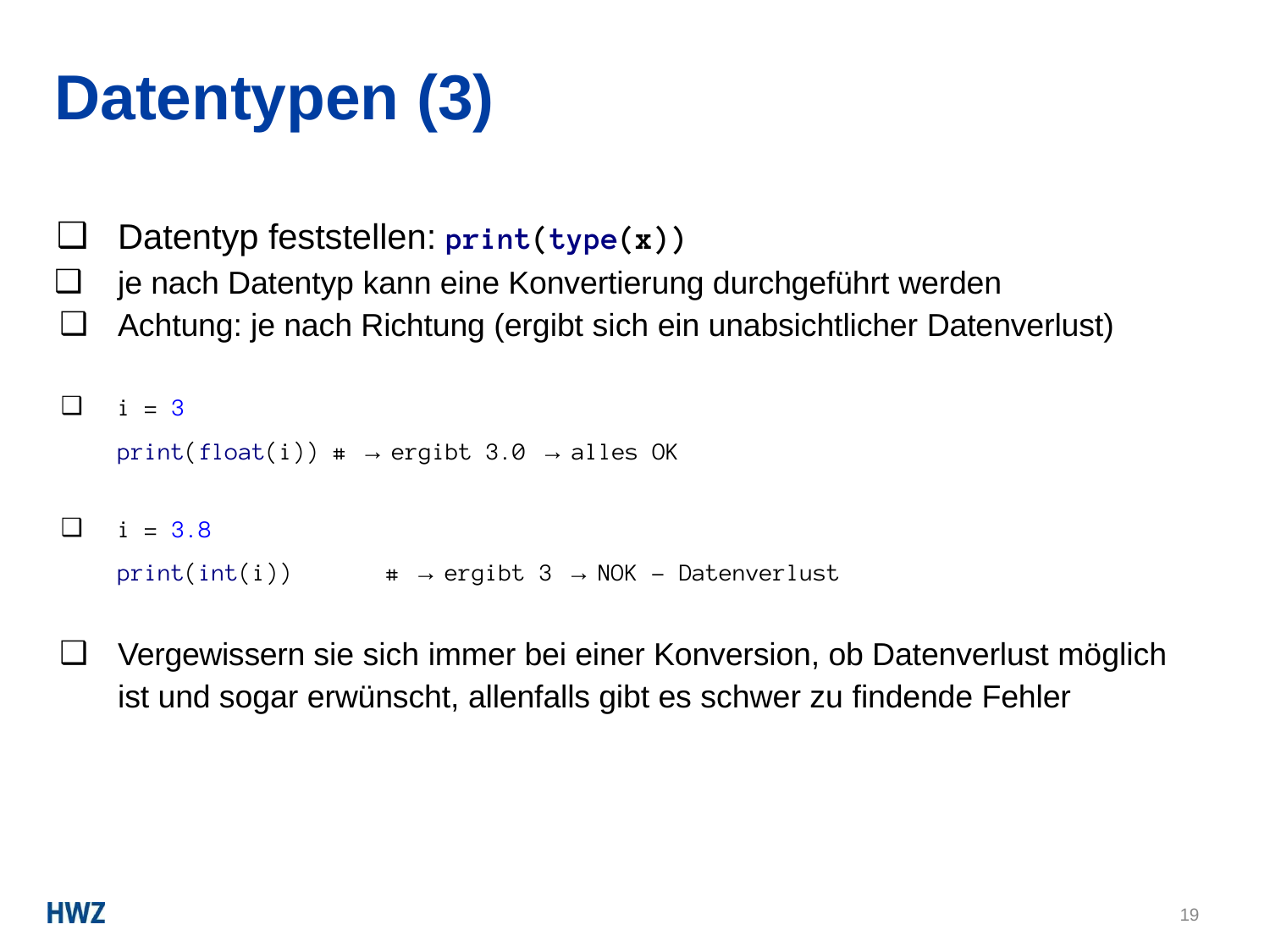

# Datentypen (3)
Datentyp feststellen: print(type(x))
je nach Datentyp kann eine Konvertierung durchgeführt werden
Achtung: je nach Richtung (ergibt sich ein unabsichtlicher Datenverlust)

i = 3
print(float(i)) # → ergibt 3.0 → alles OK

i = 3.8
print(int(i))	# → ergibt 3 → NOK - Datenverlust

Vergewissern sie sich immer bei einer Konversion, ob Datenverlust möglich  ist und sogar erwünscht, allenfalls gibt es schwer zu findende Fehler
19